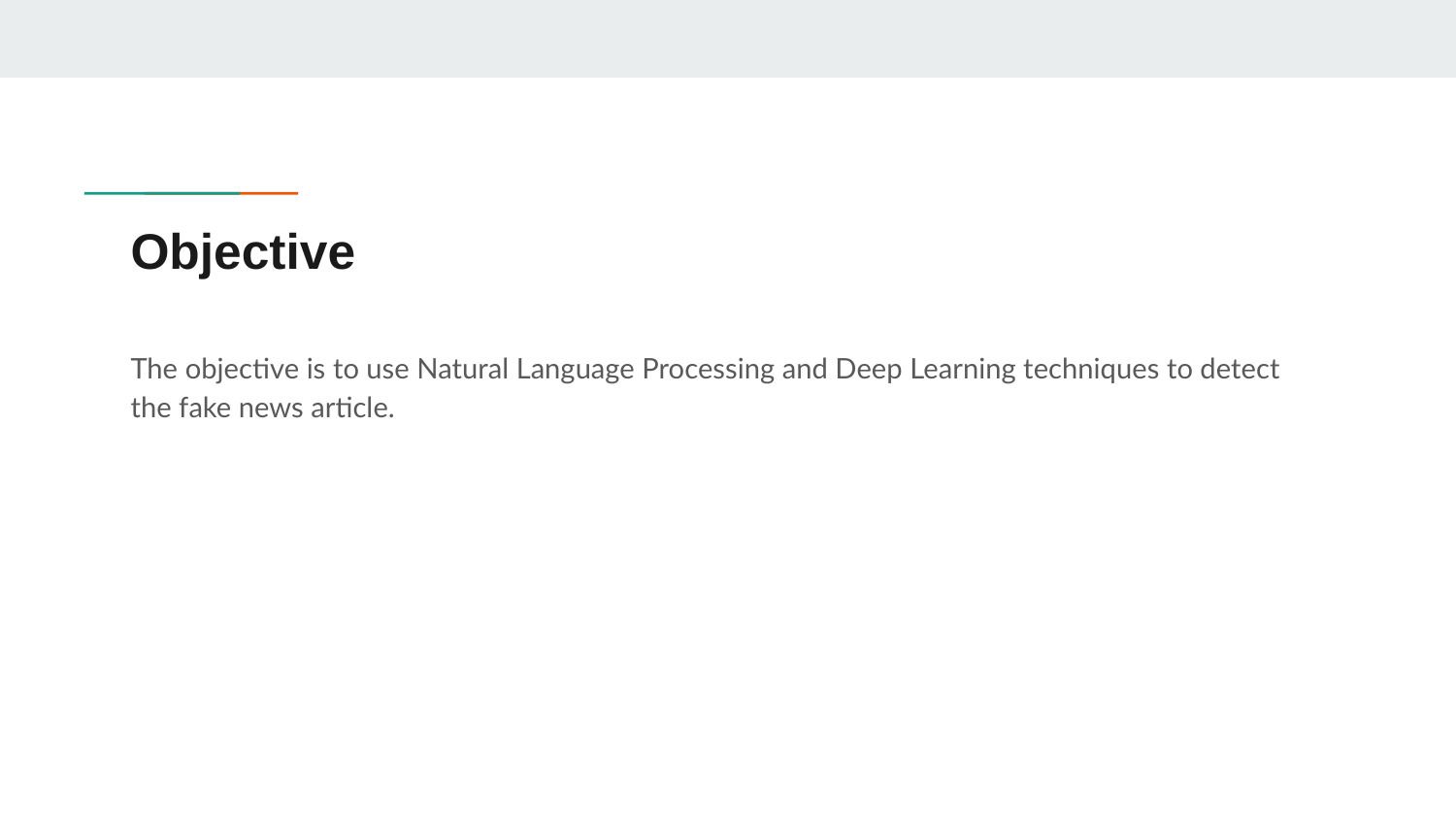

# Objective
The objective is to use Natural Language Processing and Deep Learning techniques to detect the fake news article.